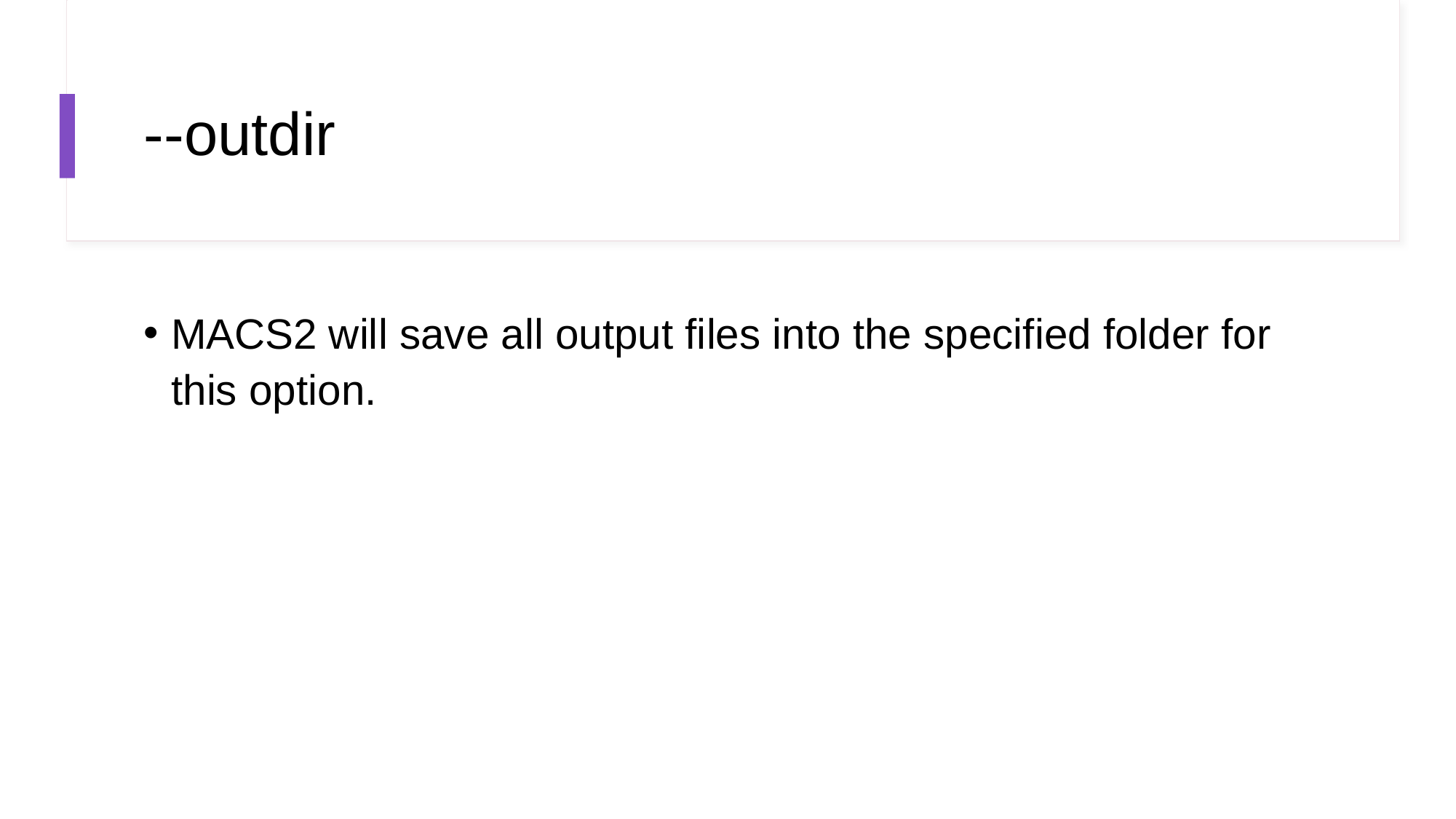

# --outdir
MACS2 will save all output files into the specified folder for this option.